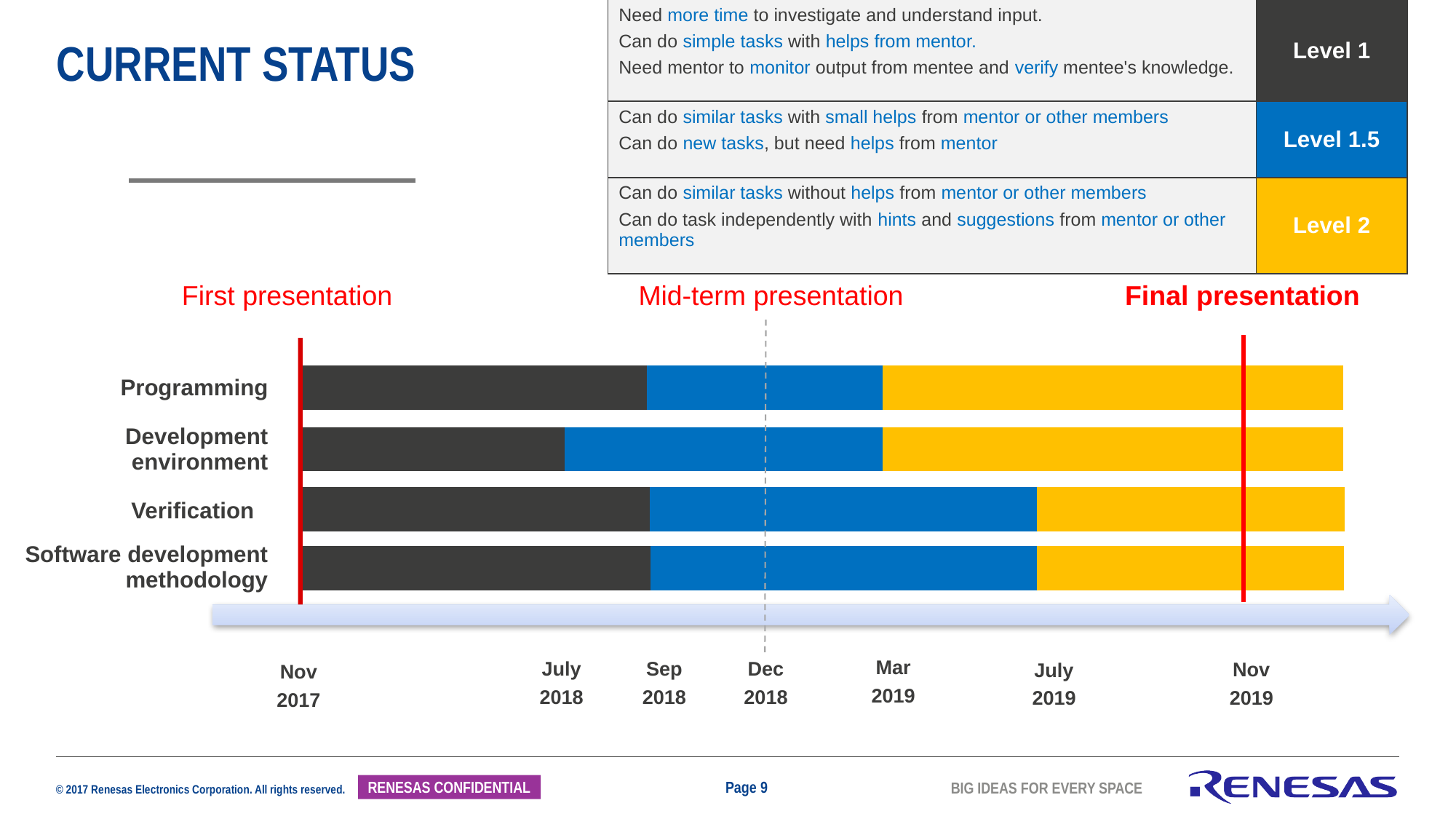

| Need more time to investigate and understand input. Can do simple tasks with helps from mentor. Need mentor to monitor output from mentee and verify mentee's knowledge. | Level 1 |
| --- | --- |
| Can do similar tasks with small helps from mentor or other members Can do new tasks, but need helps from mentor | Level 1.5 |
| Can do similar tasks without helps from mentor or other members Can do task independently with hints and suggestions from mentor or other members | Level 2 |
# CURrent status

Mid-term presentation
Final presentation
First presentation
|  |  |  |
| --- | --- | --- |
| Programming |
| --- |
| Development environment |
| --- |
|  |  |  |
| --- | --- | --- |
|  |  |  |
| --- | --- | --- |
| Verification |
| --- |
| Software development methodology |
| --- |
|  |  |  |
| --- | --- | --- |
Nov
2017
Mar
2019
Sep
2018

July
2018

Dec
2018

Nov
2019

July
2019

Page 9